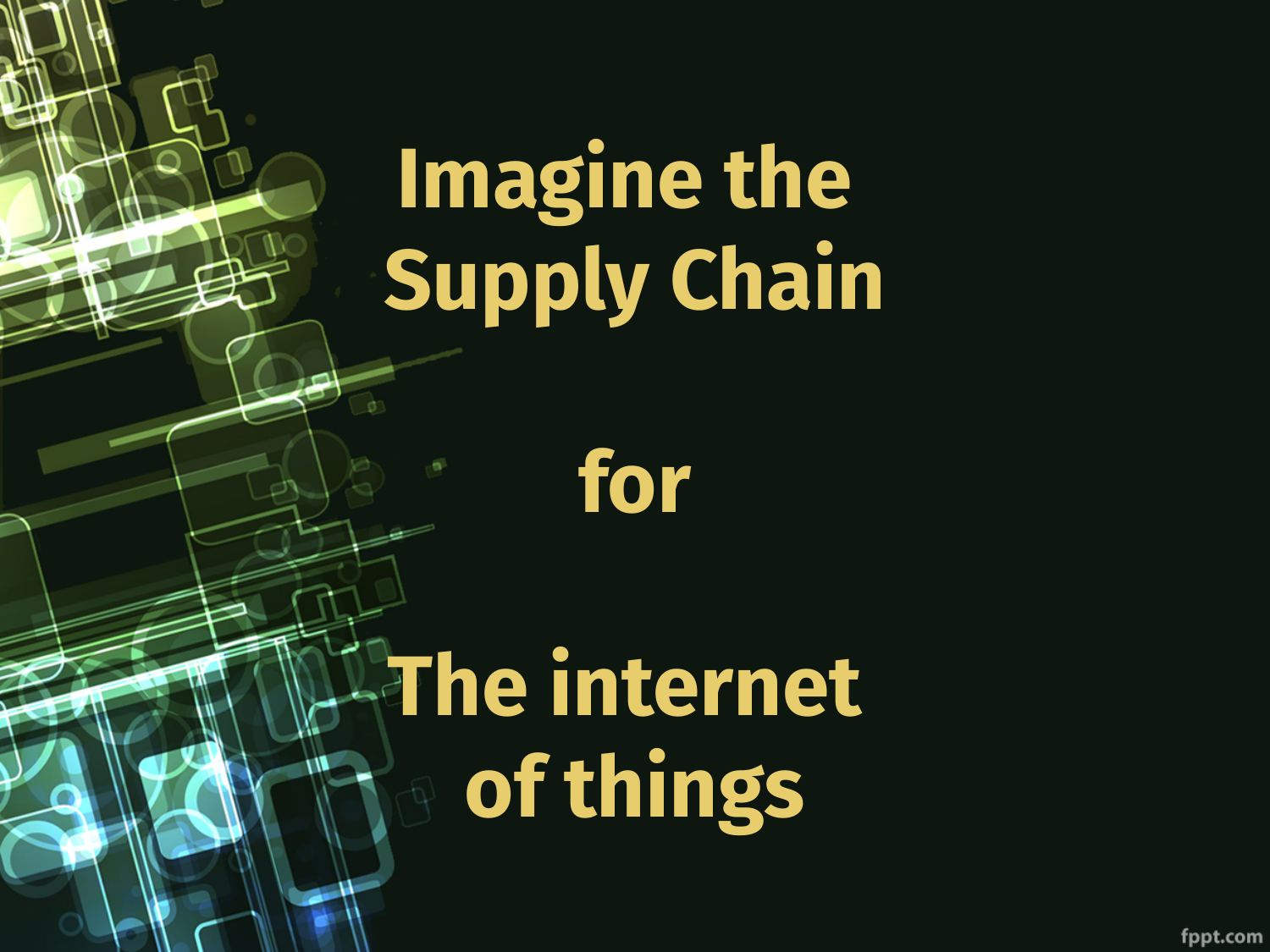

# Imagine the
Supply Chain

for

The internet
of things